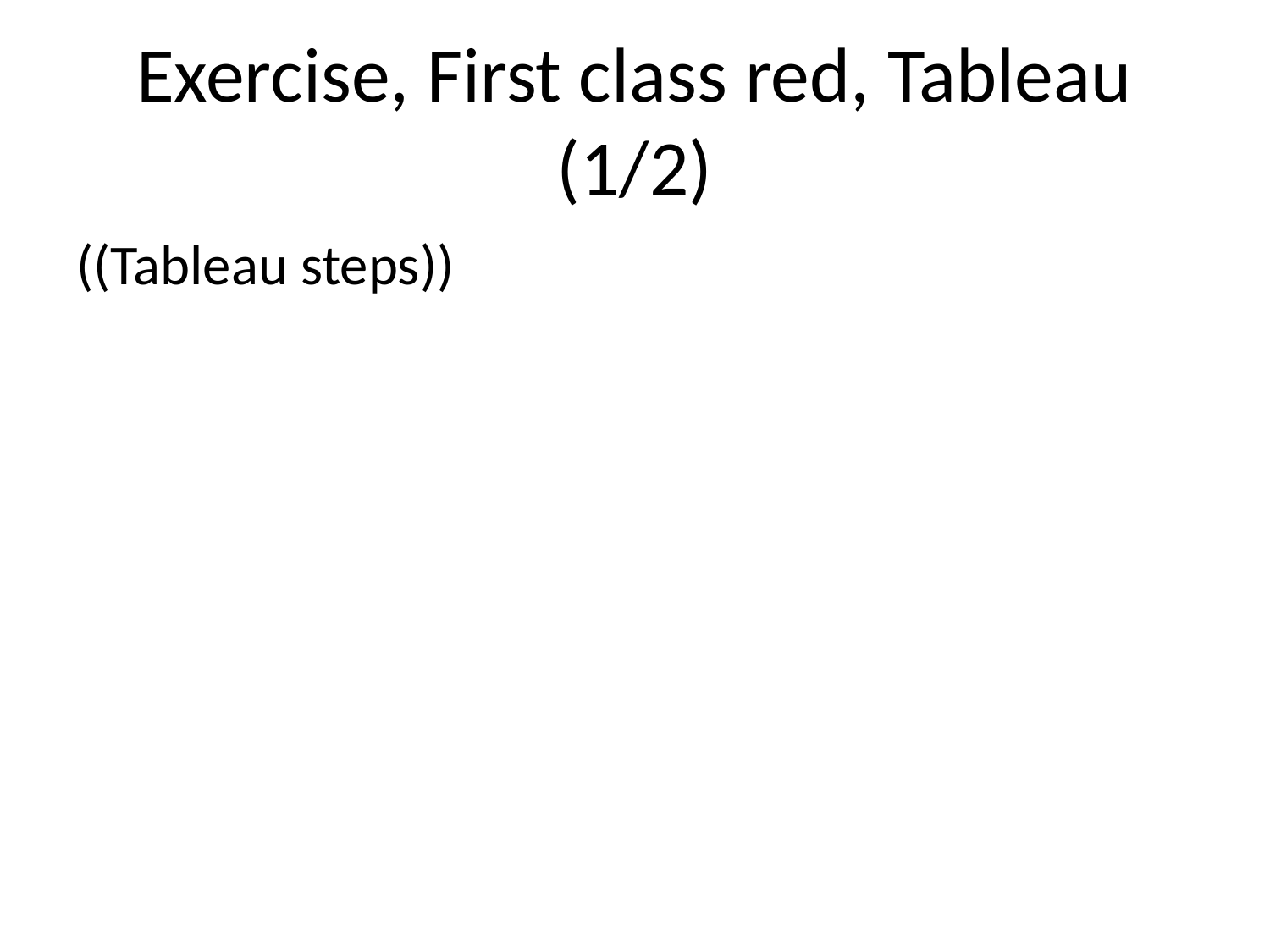

# Exercise, First class red, Tableau (1/2)
((Tableau steps))